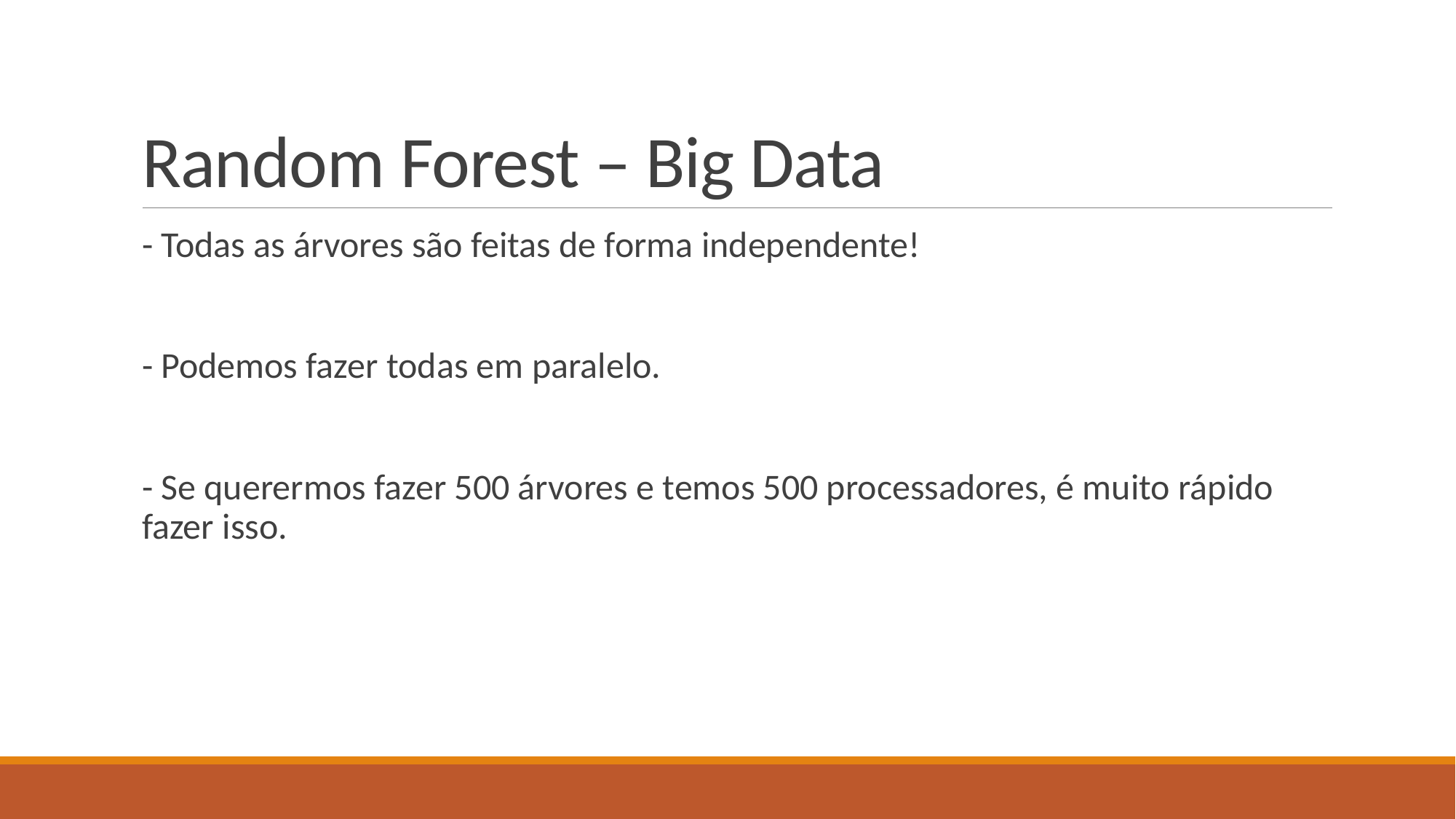

# Random Forest – Big Data
- Todas as árvores são feitas de forma independente!

- Podemos fazer todas em paralelo.

- Se querermos fazer 500 árvores e temos 500 processadores, é muito rápido fazer isso.